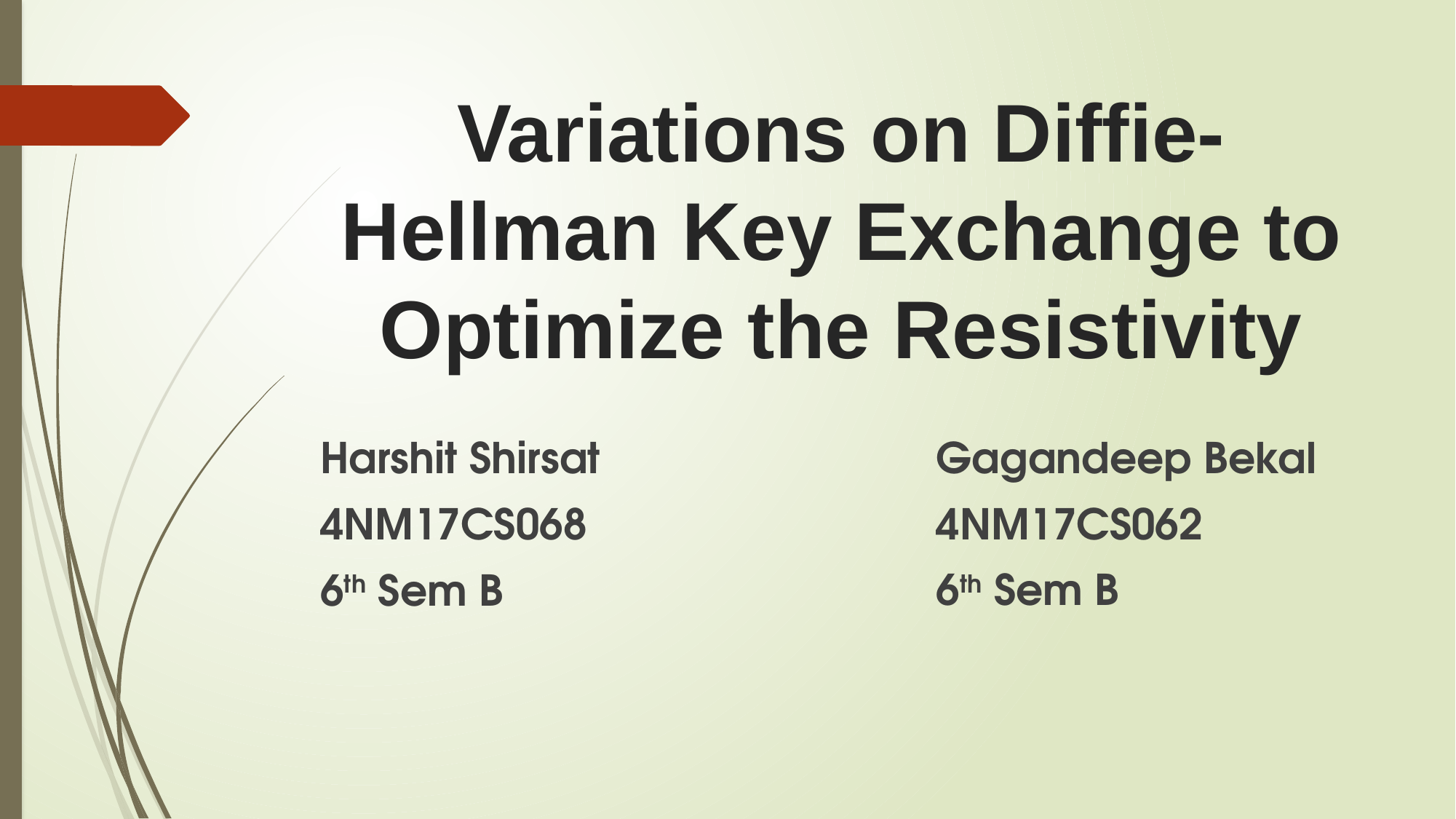

# Variations on Diffie-Hellman Key Exchange to Optimize the Resistivity
Gagandeep Bekal
4NM17CS062
6th Sem B

Harshit Shirsat
4NM17CS068
6th Sem B